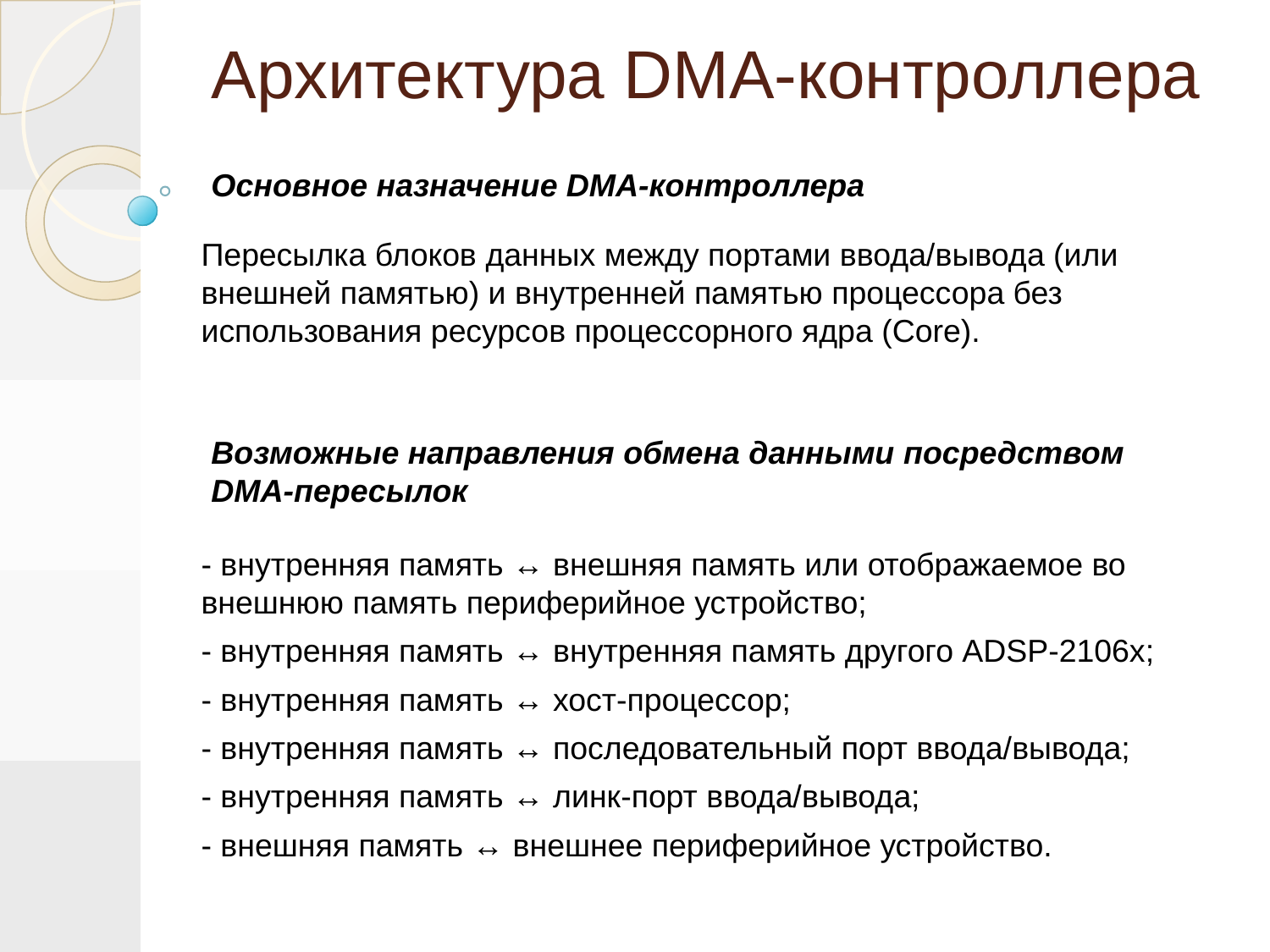

# Архитектура DMA-контроллера
Основное назначение DMA-контроллера
Пересылка блоков данных между портами ввода/вывода (или внешней памятью) и внутренней памятью процессора без использования ресурсов процессорного ядра (Core).
Возможные направления обмена данными посредством DMA-пересылок
- внутренняя память ↔ внешняя память или отображаемое во внешнюю память периферийное устройство;
- внутренняя память ↔ внутренняя память другого ADSP-2106x;
- внутренняя память ↔ хост-процессор;
- внутренняя память ↔ последовательный порт ввода/вывода;
- внутренняя память ↔ линк-порт ввода/вывода;
- внешняя память ↔ внешнее периферийное устройство.